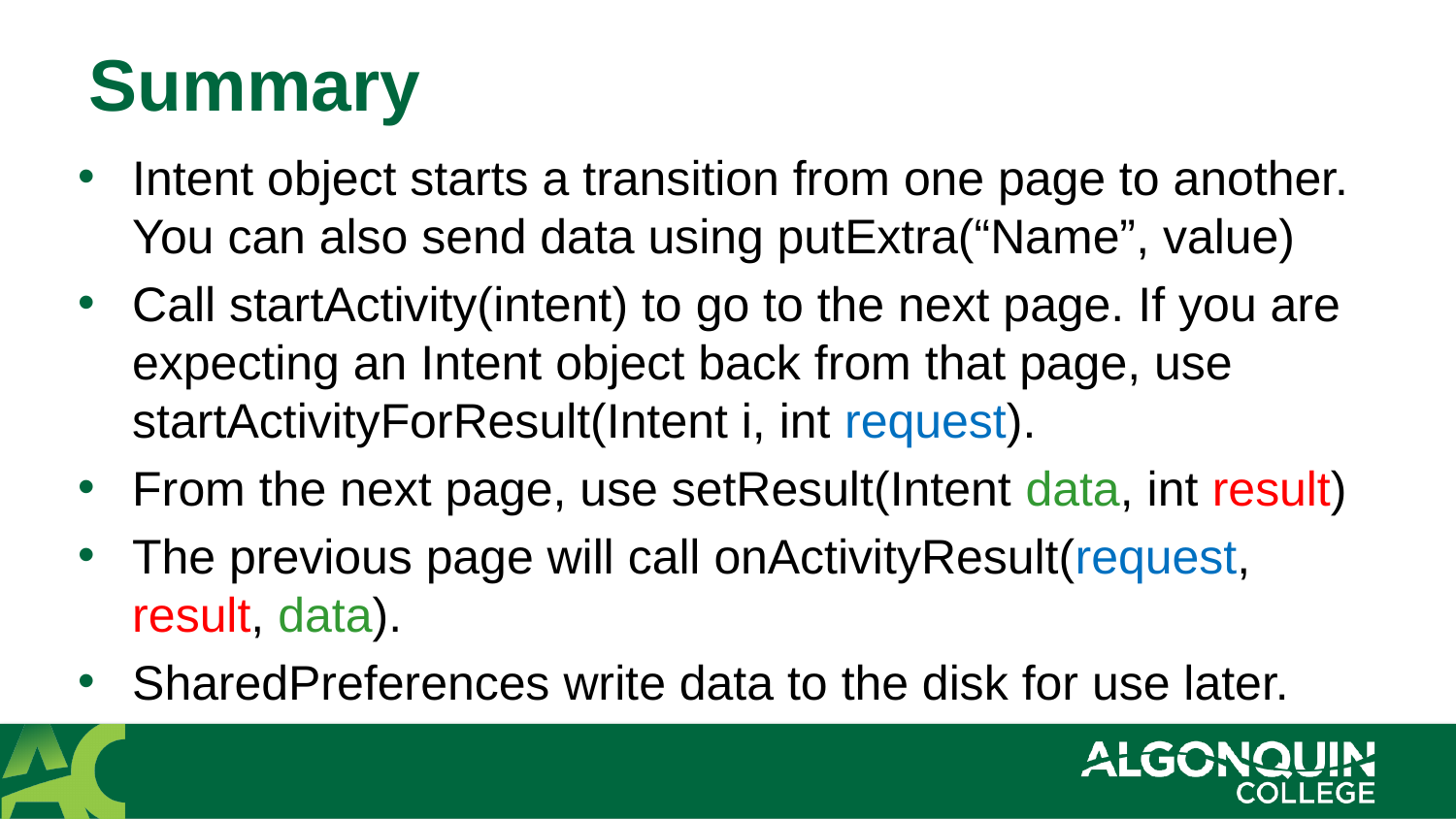

# Summary
Intent object starts a transition from one page to another. You can also send data using putExtra(“Name”, value)
Call startActivity(intent) to go to the next page. If you are expecting an Intent object back from that page, use startActivityForResult(Intent i, int request).
From the next page, use setResult(Intent data, int result)
The previous page will call onActivityResult(request, result, data).
SharedPreferences write data to the disk for use later.